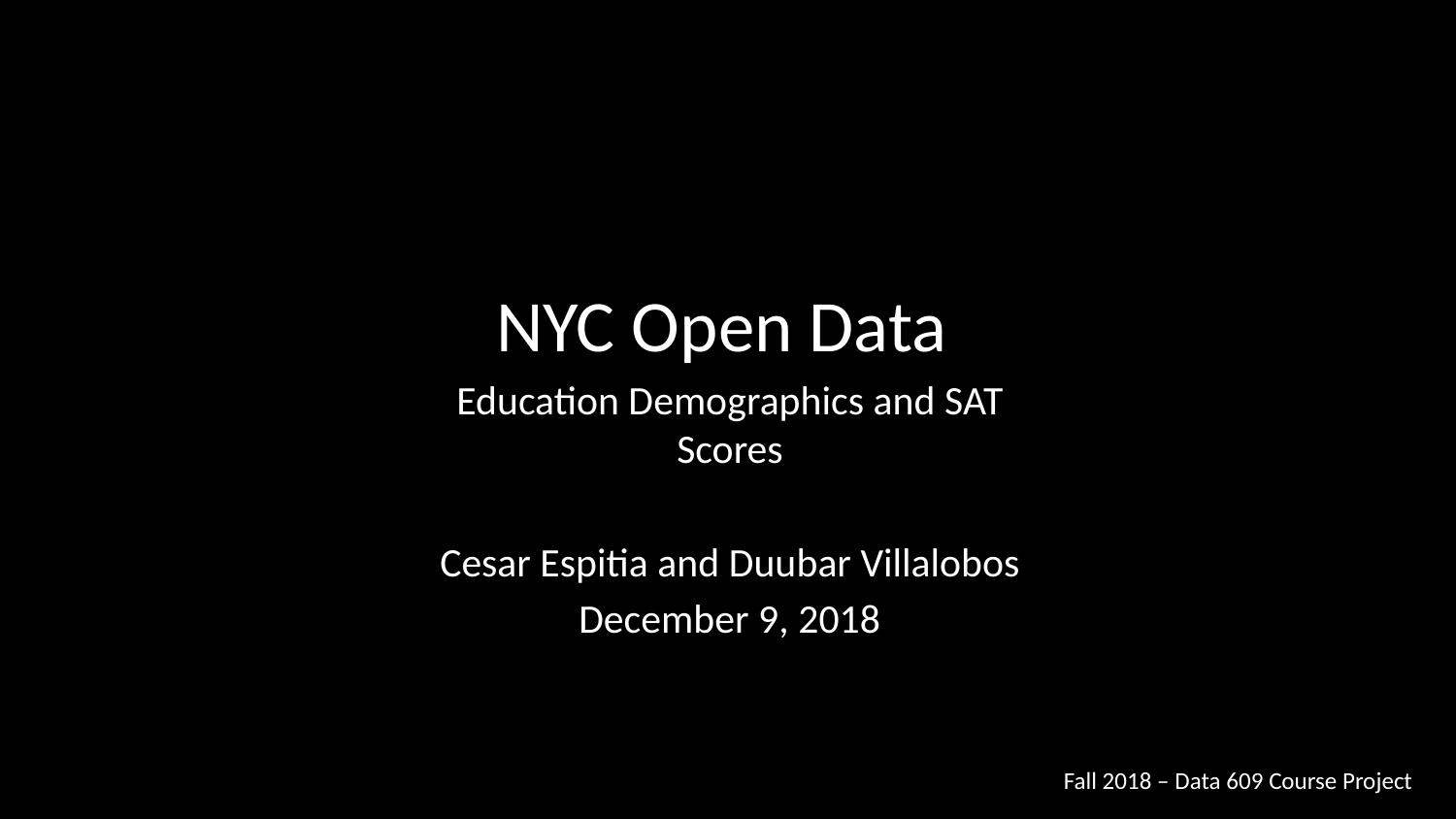

NYC Open Data
Education Demographics and SAT Scores

Cesar Espitia and Duubar Villalobos
December 9, 2018